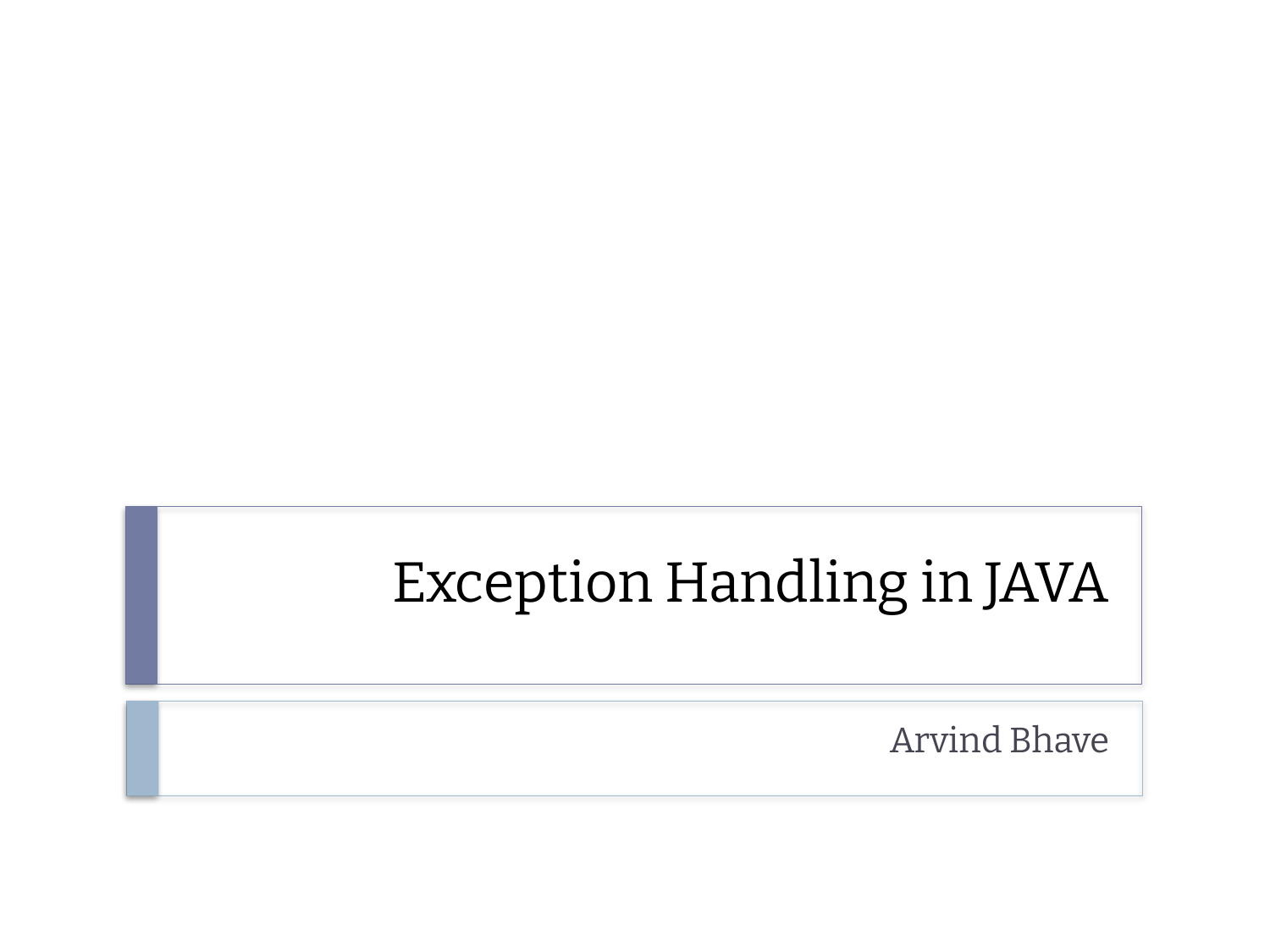

# Exception Handling in JAVA
Arvind Bhave